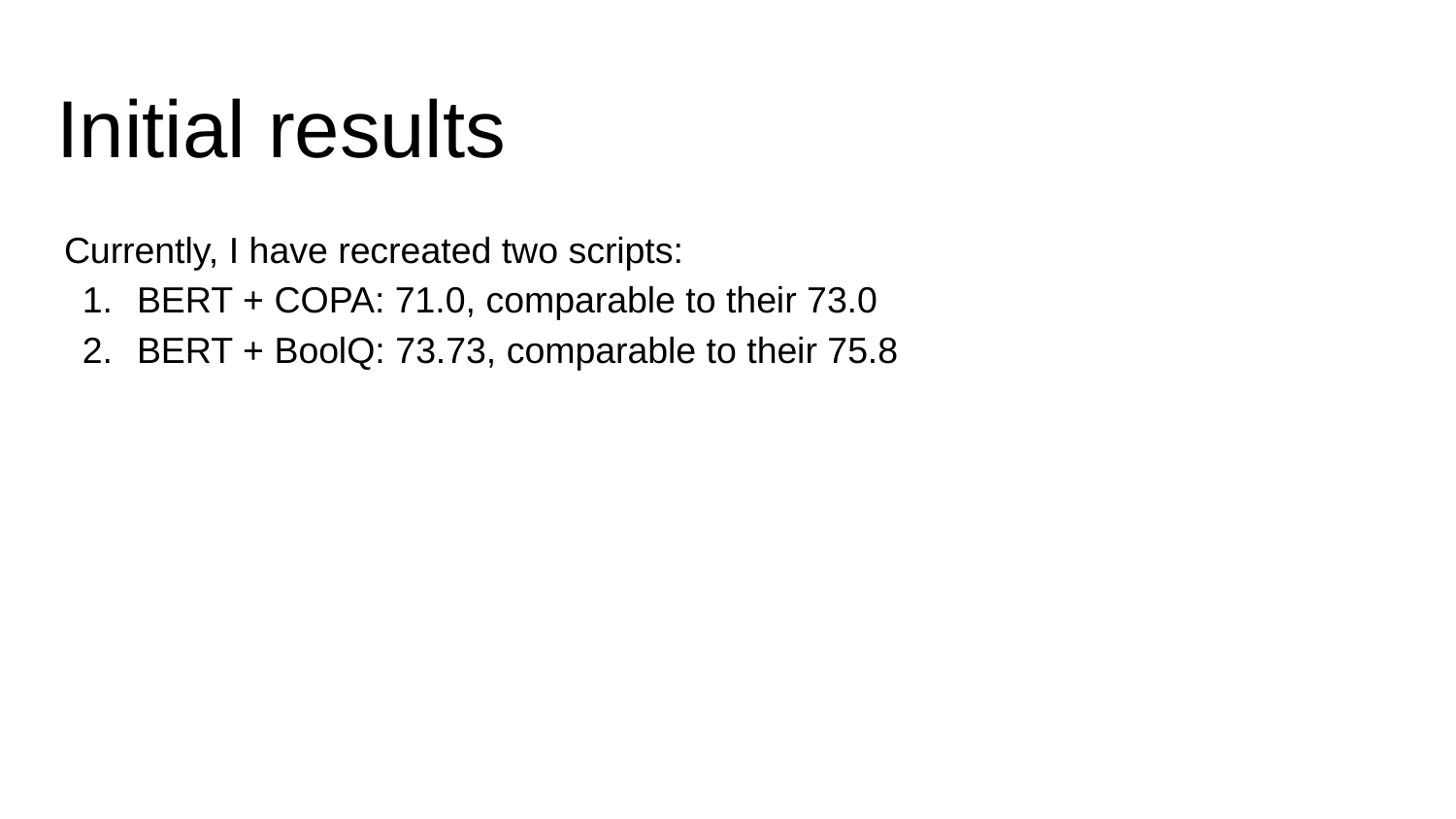

# Initial results
Currently, I have recreated two scripts:
BERT + COPA: 71.0, comparable to their 73.0
BERT + BoolQ: 73.73, comparable to their 75.8